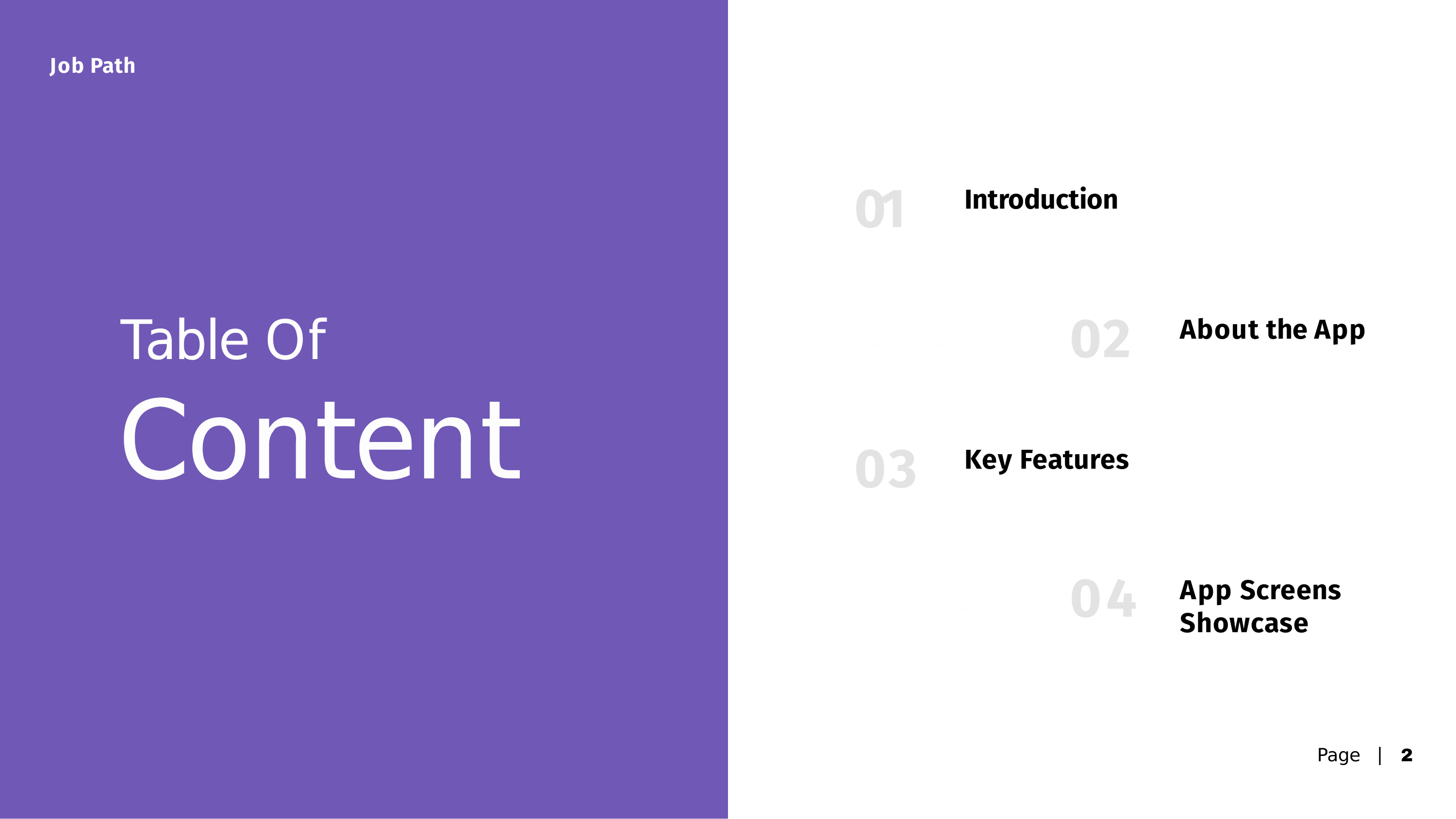

Job Path
# 01
Introduction

02
Table Of
Content
About the App

03
Key Features

04
App Screens Showcase

Page
2
|